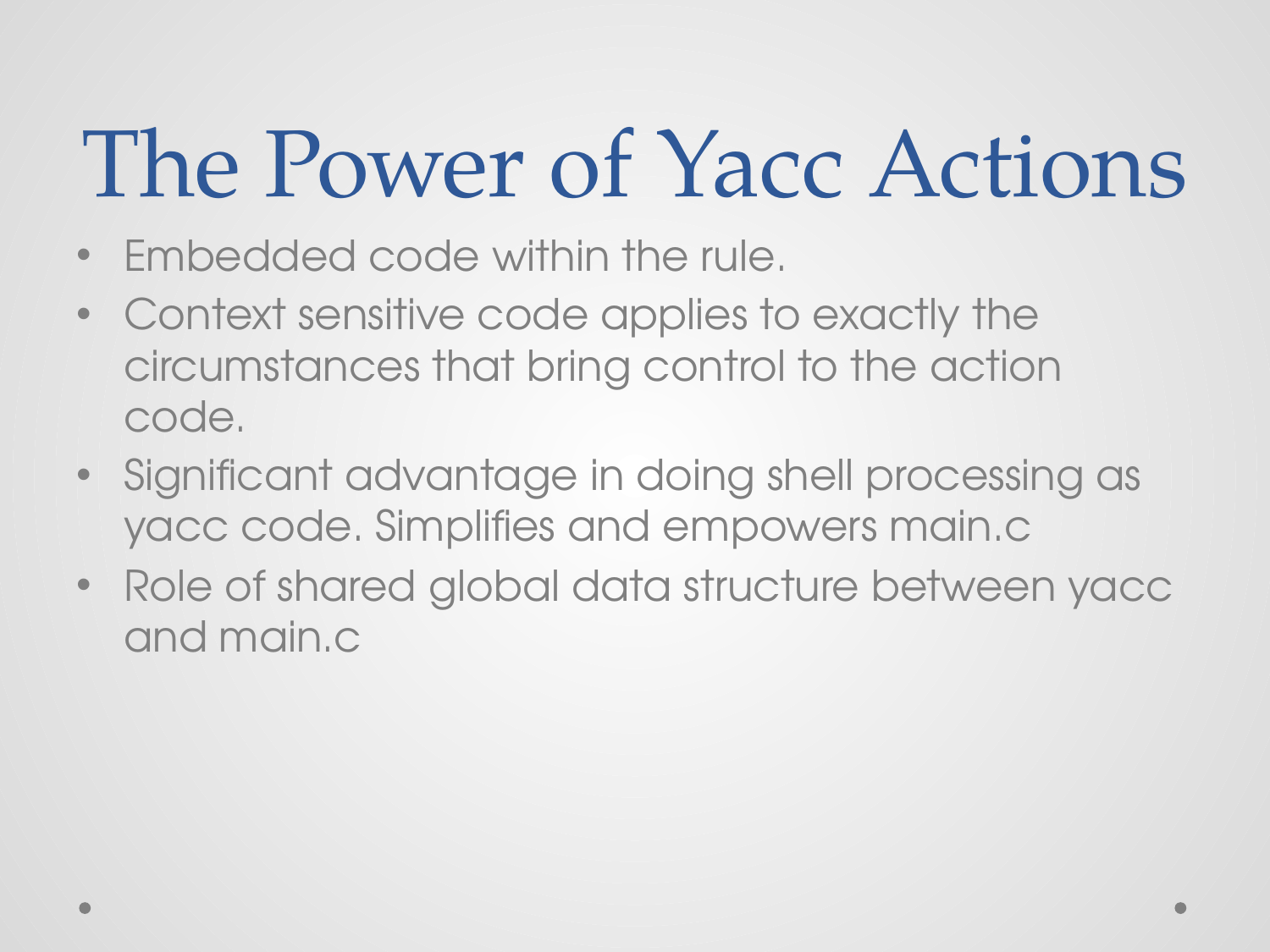

# The Power of Yacc Actions
Embedded code within the rule.
Context sensitive code applies to exactly the circumstances that bring control to the action code.
Significant advantage in doing shell processing as yacc code. Simplifies and empowers main.c
Role of shared global data structure between yacc and main.c